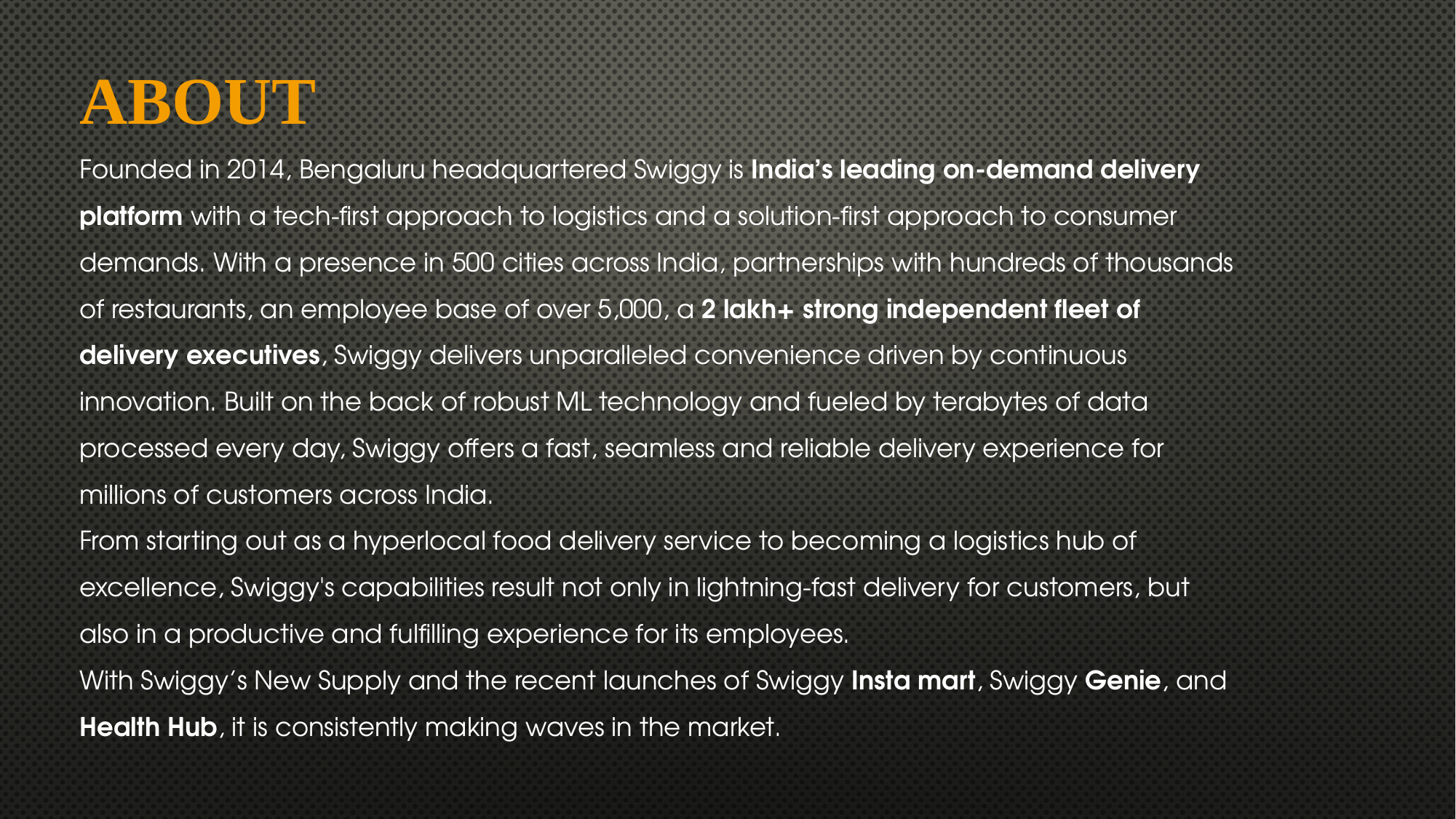

ABOUT
Founded in 2014, Bengaluru headquartered Swiggy is India’s leading on-demand delivery platform with a tech-first approach to logistics and a solution-first approach to consumer demands. With a presence in 500 cities across India, partnerships with hundreds of thousands of restaurants, an employee base of over 5,000, a 2 lakh+ strong independent fleet of delivery executives, Swiggy delivers unparalleled convenience driven by continuous innovation. Built on the back of robust ML technology and fueled by terabytes of data processed every day, Swiggy offers a fast, seamless and reliable delivery experience for millions of customers across India.
From starting out as a hyperlocal food delivery service to becoming a logistics hub of excellence, Swiggy's capabilities result not only in lightning-fast delivery for customers, but also in a productive and fulfilling experience for its employees.
With Swiggy’s New Supply and the recent launches of Swiggy Insta mart, Swiggy Genie, and Health Hub, it is consistently making waves in the market.